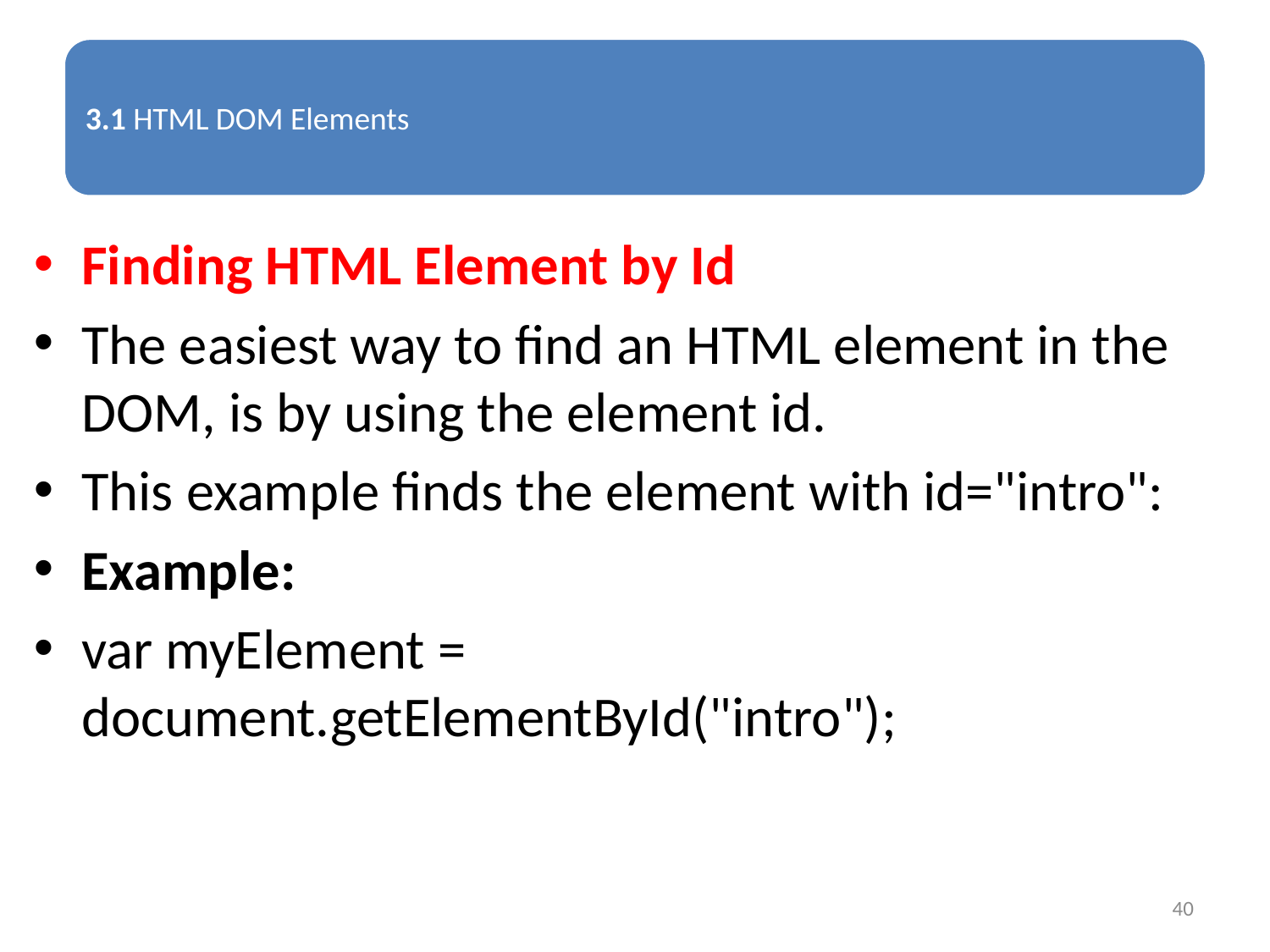

3.1 HTML DOM Elements
Finding HTML Element by Id
The easiest way to find an HTML element in the DOM, is by using the element id.
This example finds the element with id="intro":
Example:
var myElement = document.getElementById("intro");
40